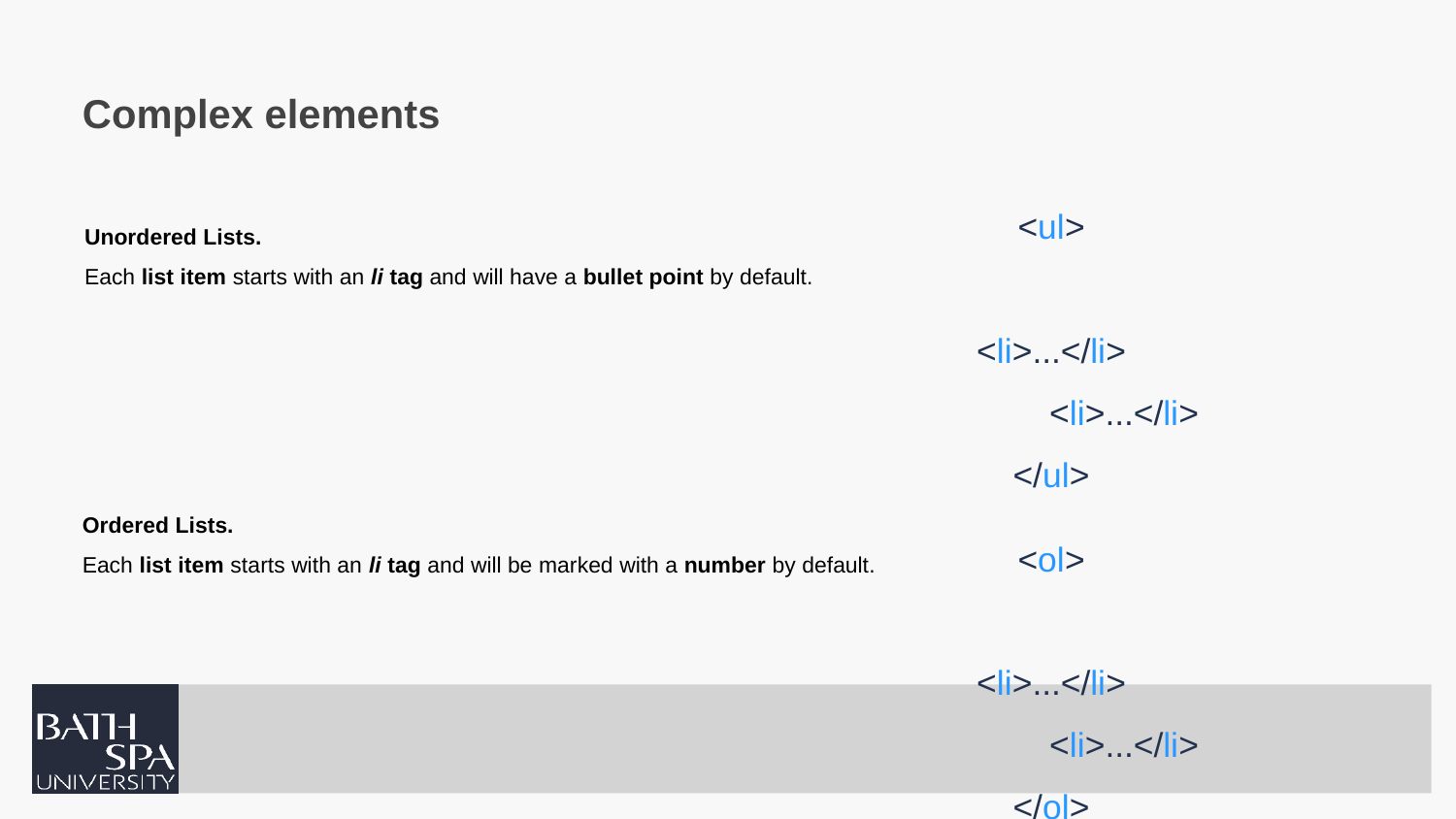

# Complex elements
<ul>
		<li>...</li>
<li>...</li>
</ul>
Unordered Lists.
Each list item starts with an li tag and will have a bullet point by default.

Ordered Lists.
Each list item starts with an li tag and will be marked with a number by default.

<ol>
		<li>...</li>
<li>...</li>
</ol>